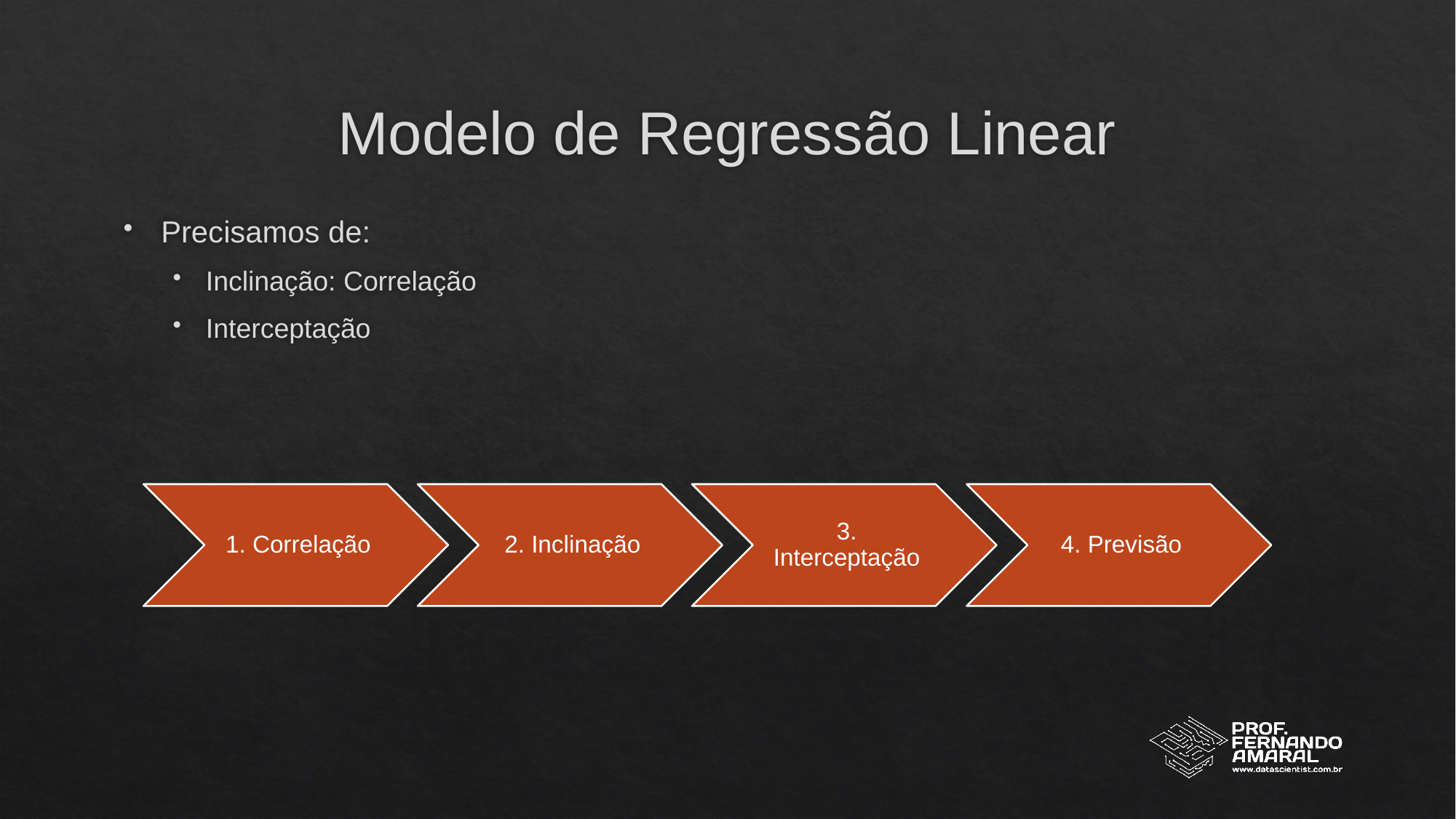

# Modelo de Regressão Linear
Precisamos de:
Inclinação: Correlação
Interceptação
1. Correlação
2. Inclinação
3. Interceptação
4. Previsão